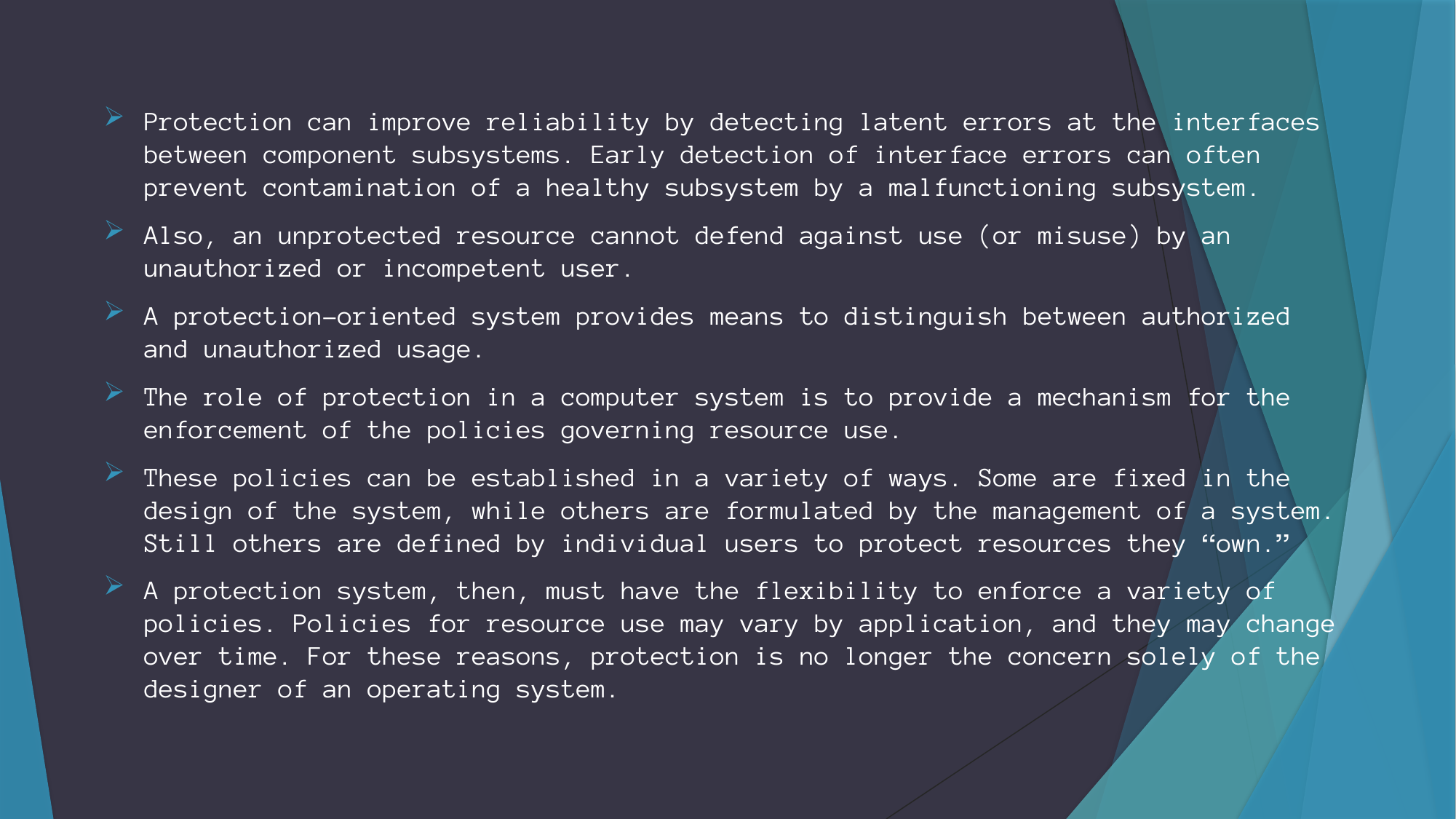

#
Protection can improve reliability by detecting latent errors at the interfaces between component subsystems. Early detection of interface errors can often prevent contamination of a healthy subsystem by a malfunctioning subsystem.
Also, an unprotected resource cannot defend against use (or misuse) by an unauthorized or incompetent user.
A protection-oriented system provides means to distinguish between authorized and unauthorized usage.
The role of protection in a computer system is to provide a mechanism for the enforcement of the policies governing resource use.
These policies can be established in a variety of ways. Some are fixed in the design of the system, while others are formulated by the management of a system. Still others are defined by individual users to protect resources they “own.”
A protection system, then, must have the flexibility to enforce a variety of policies. Policies for resource use may vary by application, and they may change over time. For these reasons, protection is no longer the concern solely of the designer of an operating system.